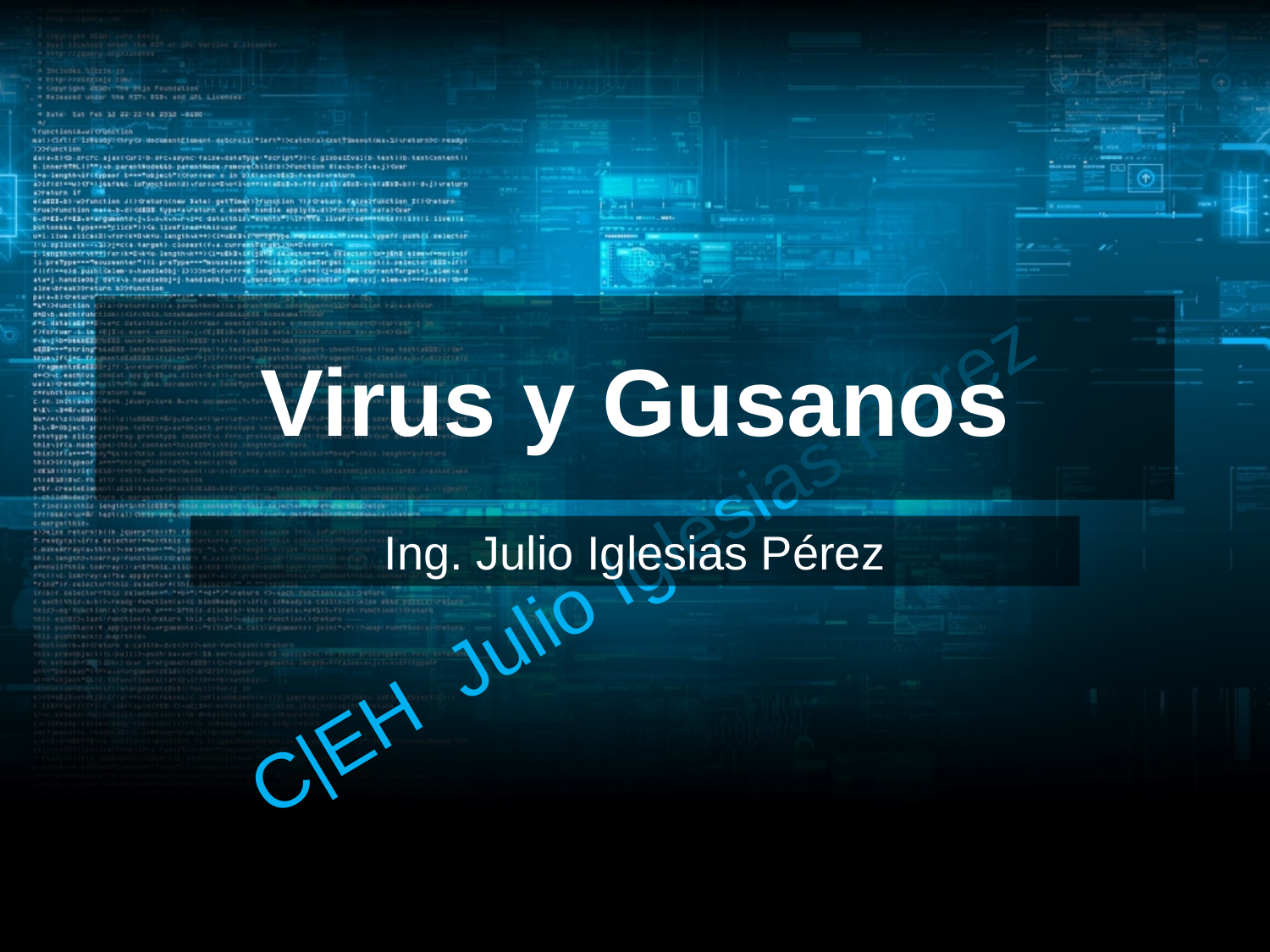

# Virus y Gusanos
C|EH  Julio Iglesias Pérez
Ing. Julio Iglesias Pérez